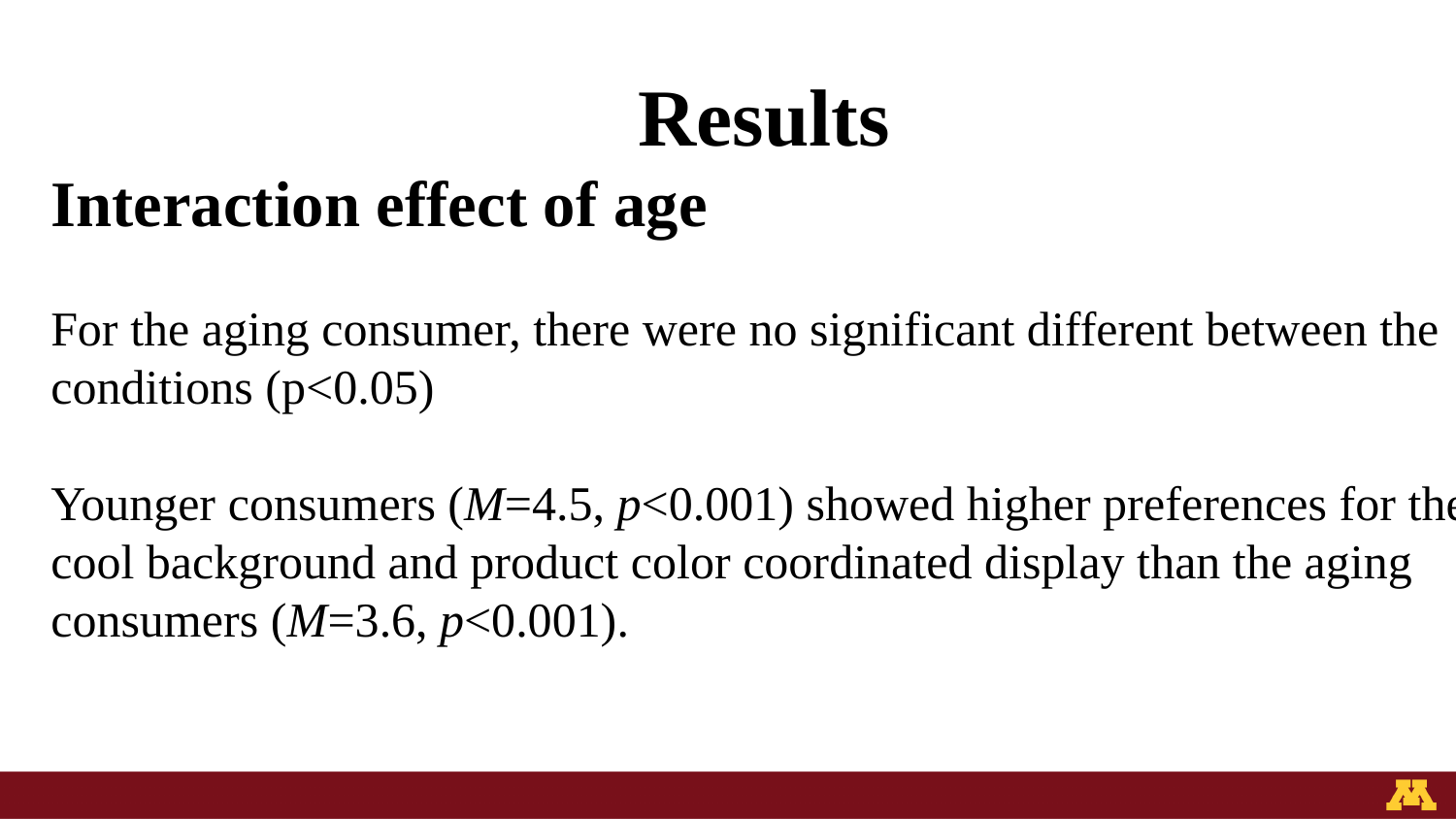

Results
Interaction effect of age

For the aging consumer, there were no significant different between the conditions (p<0.05)

Younger consumers (M=4.5, p<0.001) showed higher preferences for the cool background and product color coordinated display than the aging consumers (M=3.6, p<0.001).